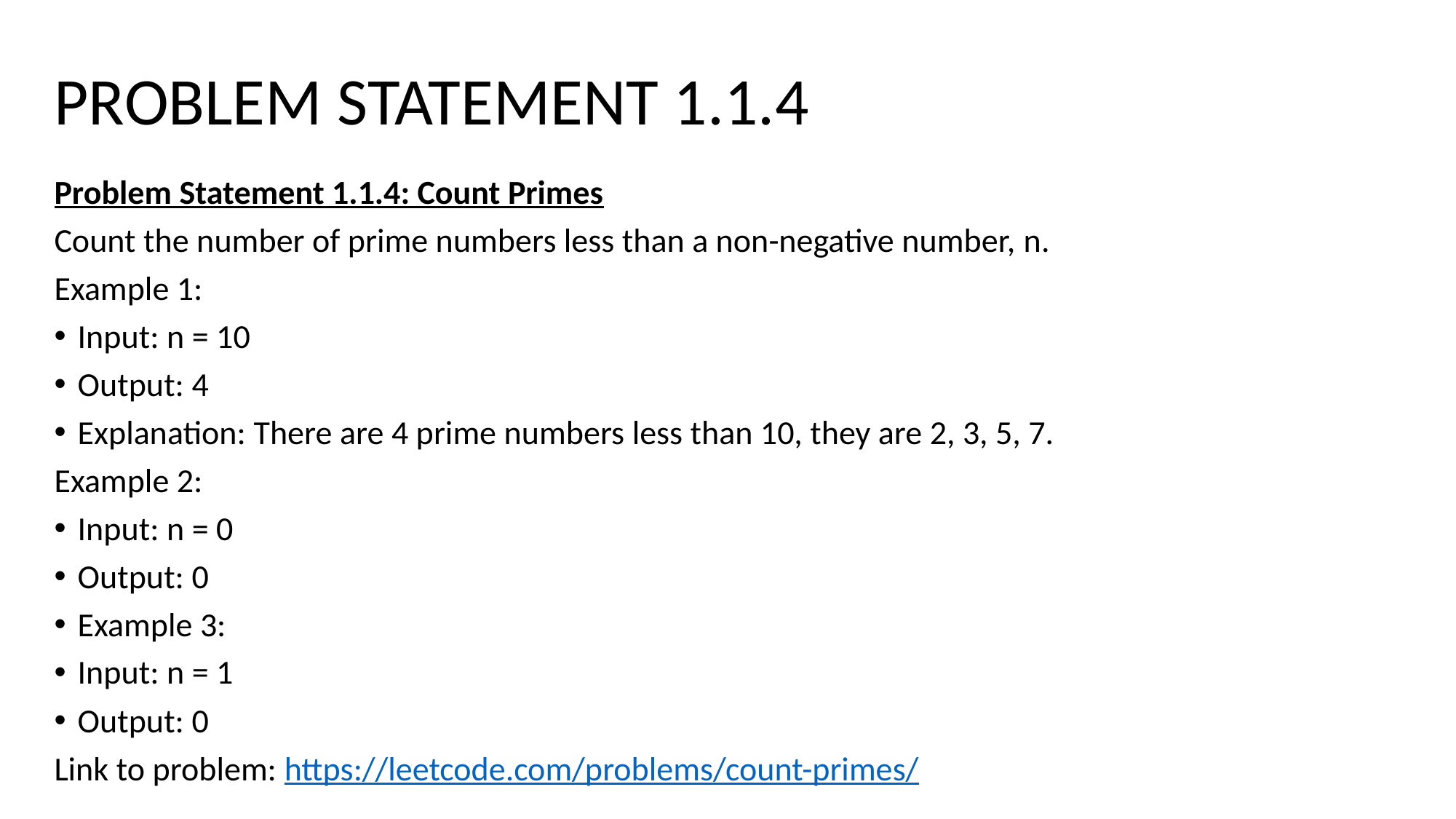

# PROBLEM STATEMENT 1.1.4
Problem Statement 1.1.4: Count Primes
Count the number of prime numbers less than a non-negative number, n.
Example 1:
Input: n = 10
Output: 4
Explanation: There are 4 prime numbers less than 10, they are 2, 3, 5, 7.
Example 2:
Input: n = 0
Output: 0
Example 3:
Input: n = 1
Output: 0
Link to problem: https://leetcode.com/problems/count-primes/